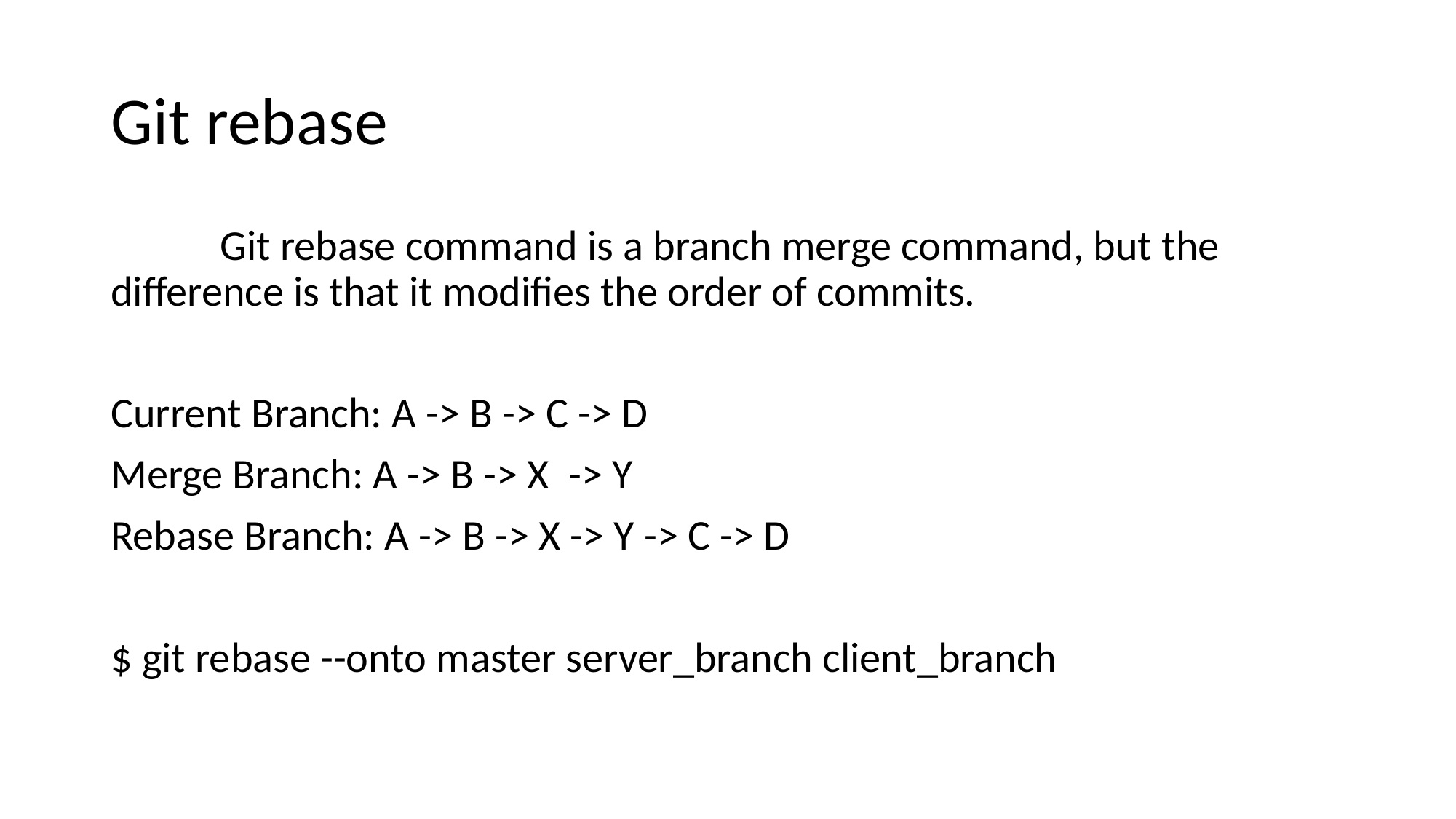

# Git rebase
	Git rebase command is a branch merge command, but the difference is that it modifies the order of commits.

Current Branch: A -> B -> C -> D
Merge Branch: A -> B -> X  -> Y
Rebase Branch: A -> B -> X -> Y -> C -> D

$ git rebase --onto master server_branch client_branch